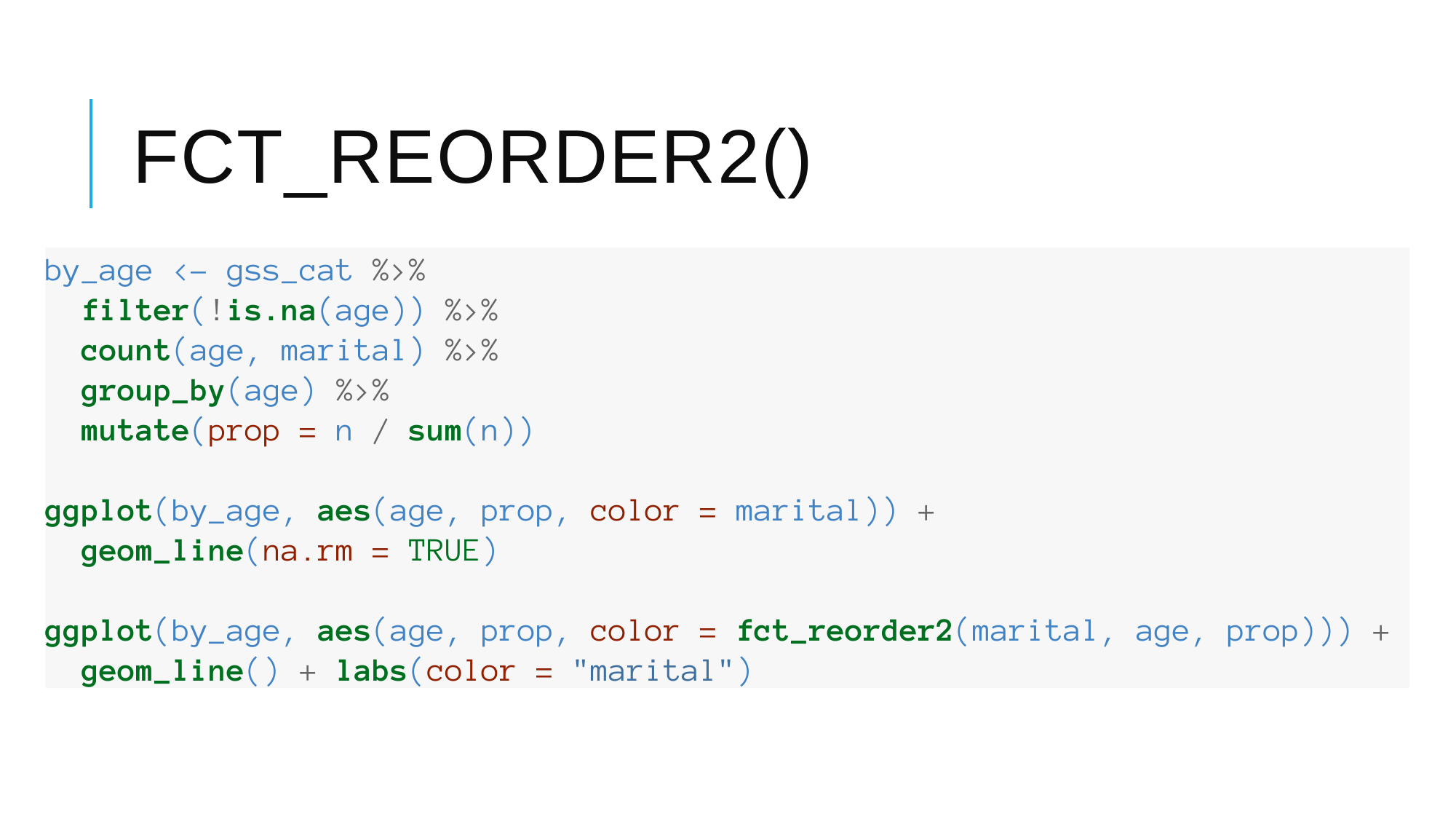

# fct_reorder2()
by_age <- gss_cat %>%
  filter(!is.na(age)) %>%
  count(age, marital) %>%
  group_by(age) %>%
  mutate(prop = n / sum(n))

ggplot(by_age, aes(age, prop, color = marital)) +
  geom_line(na.rm = TRUE)

ggplot(by_age, aes(age, prop, color = fct_reorder2(marital, age, prop))) +
  geom_line() + labs(color = "marital")